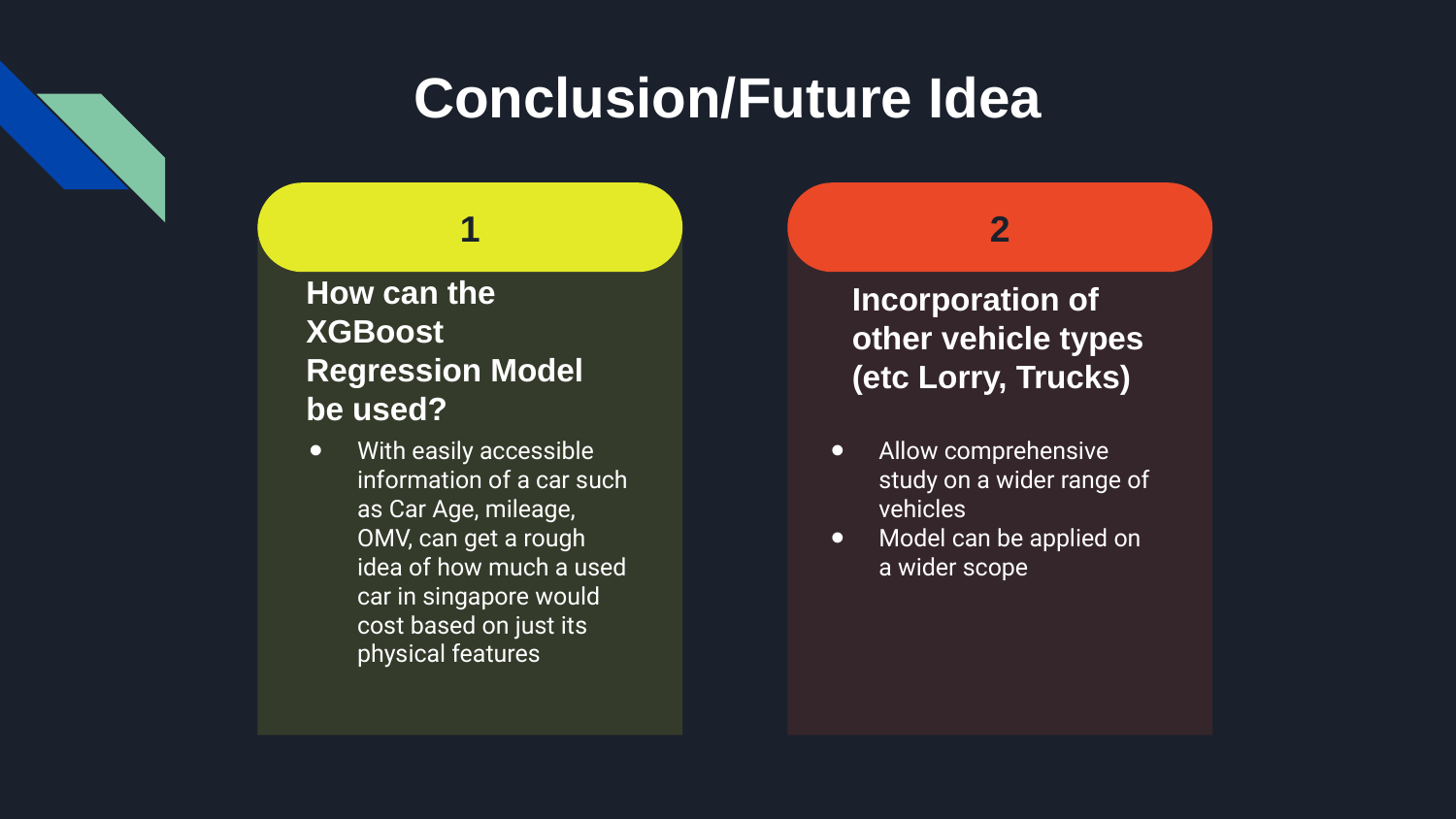

Conclusion/Future Idea

1
How can the XGBoost Regression Model be used?

With easily accessible information of a car such as Car Age, mileage, OMV, can get a rough idea of how much a used car in singapore would cost based on just its physical features

2

Incorporation of  other vehicle types (etc Lorry, Trucks)

Allow comprehensive study on a wider range of vehicles
Model can be applied on a wider scope